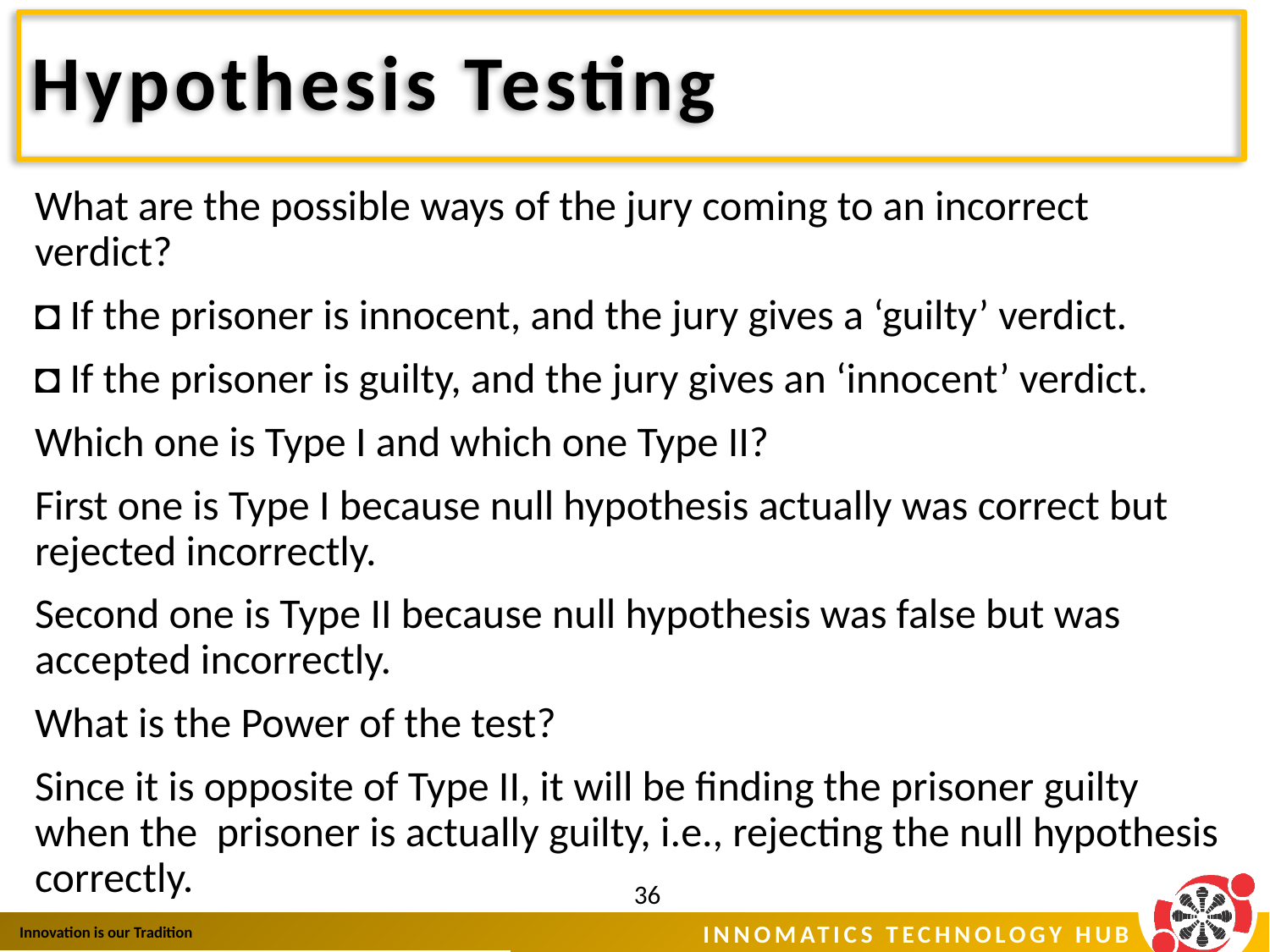

# Hypothesis Testing
What are the possible ways of the jury coming to an incorrect verdict?
◘ If the prisoner is innocent, and the jury gives a ‘guilty’ verdict.
◘ If the prisoner is guilty, and the jury gives an ‘innocent’ verdict.
Which one is Type I and which one Type II?
First one is Type I because null hypothesis actually was correct but rejected incorrectly.
Second one is Type II because null hypothesis was false but was accepted incorrectly.
What is the Power of the test?
Since it is opposite of Type II, it will be finding the prisoner guilty when the  prisoner is actually guilty, i.e., rejecting the null hypothesis correctly.